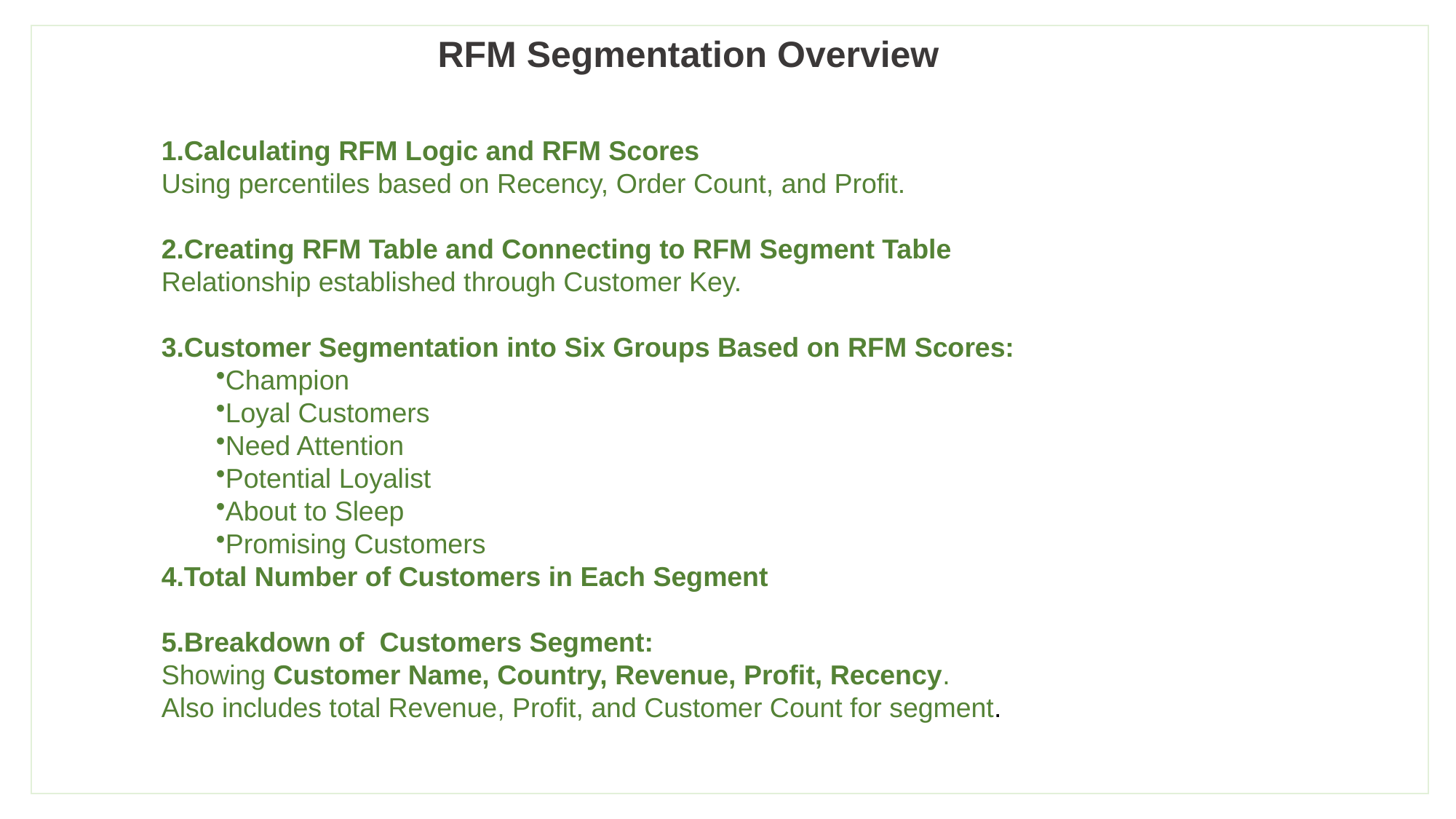

RFM Segmentation Overview

Calculating RFM Logic and RFM Scores
Using percentiles based on Recency, Order Count, and Profit.

Creating RFM Table and Connecting to RFM Segment Table
Relationship established through Customer Key.

Customer Segmentation into Six Groups Based on RFM Scores:
Champion
Loyal Customers
Need Attention
Potential Loyalist
About to Sleep
Promising Customers
Total Number of Customers in Each Segment

Breakdown of  Customers Segment:
Showing Customer Name, Country, Revenue, Profit, Recency.
Also includes total Revenue, Profit, and Customer Count for segment.